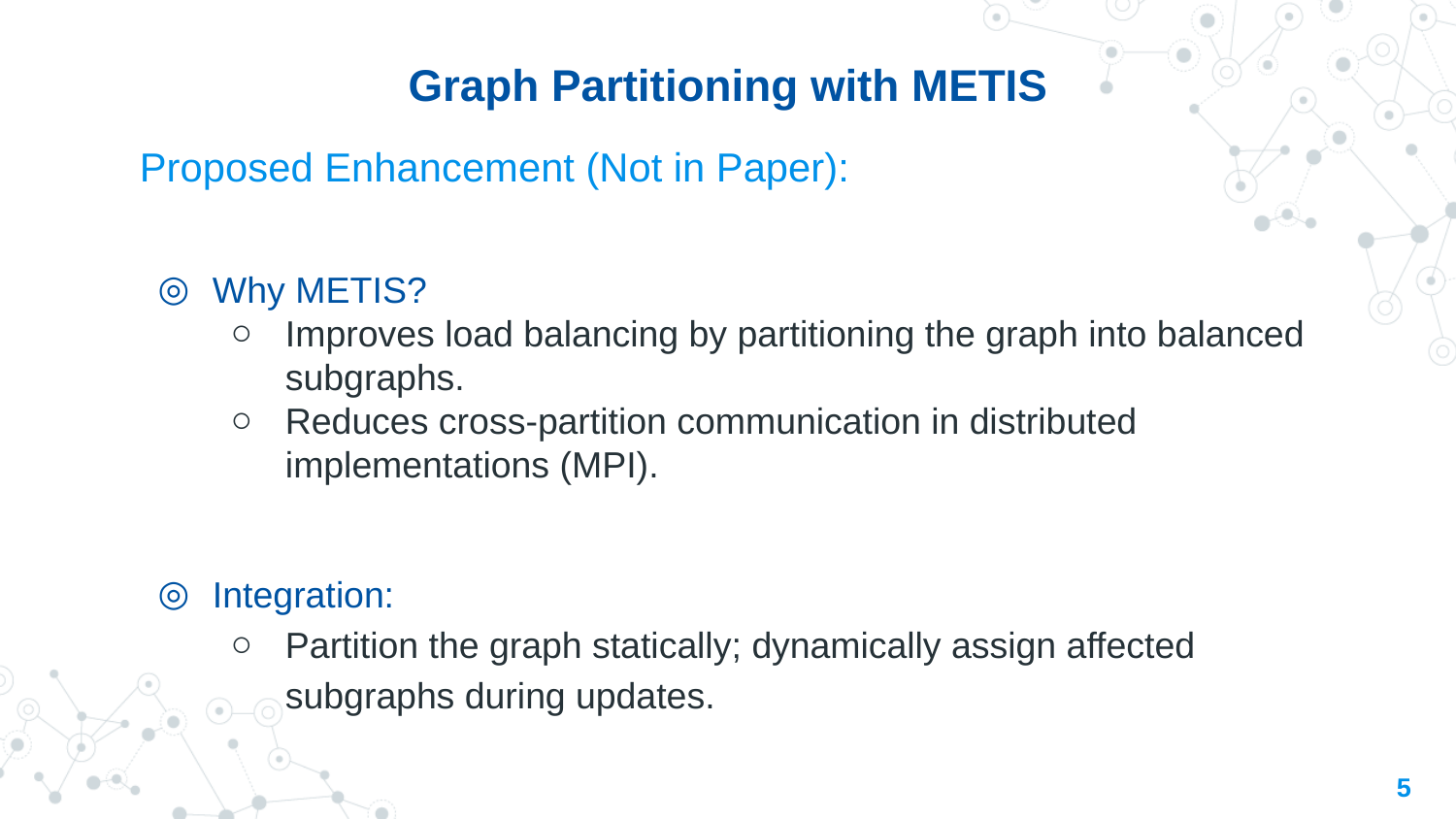

# Graph Partitioning with METIS
Proposed Enhancement (Not in Paper):

Why METIS?
Improves load balancing by partitioning the graph into balanced subgraphs.
Reduces cross-partition communication in distributed implementations (MPI).

Integration:
Partition the graph statically; dynamically assign affected subgraphs during updates.

5